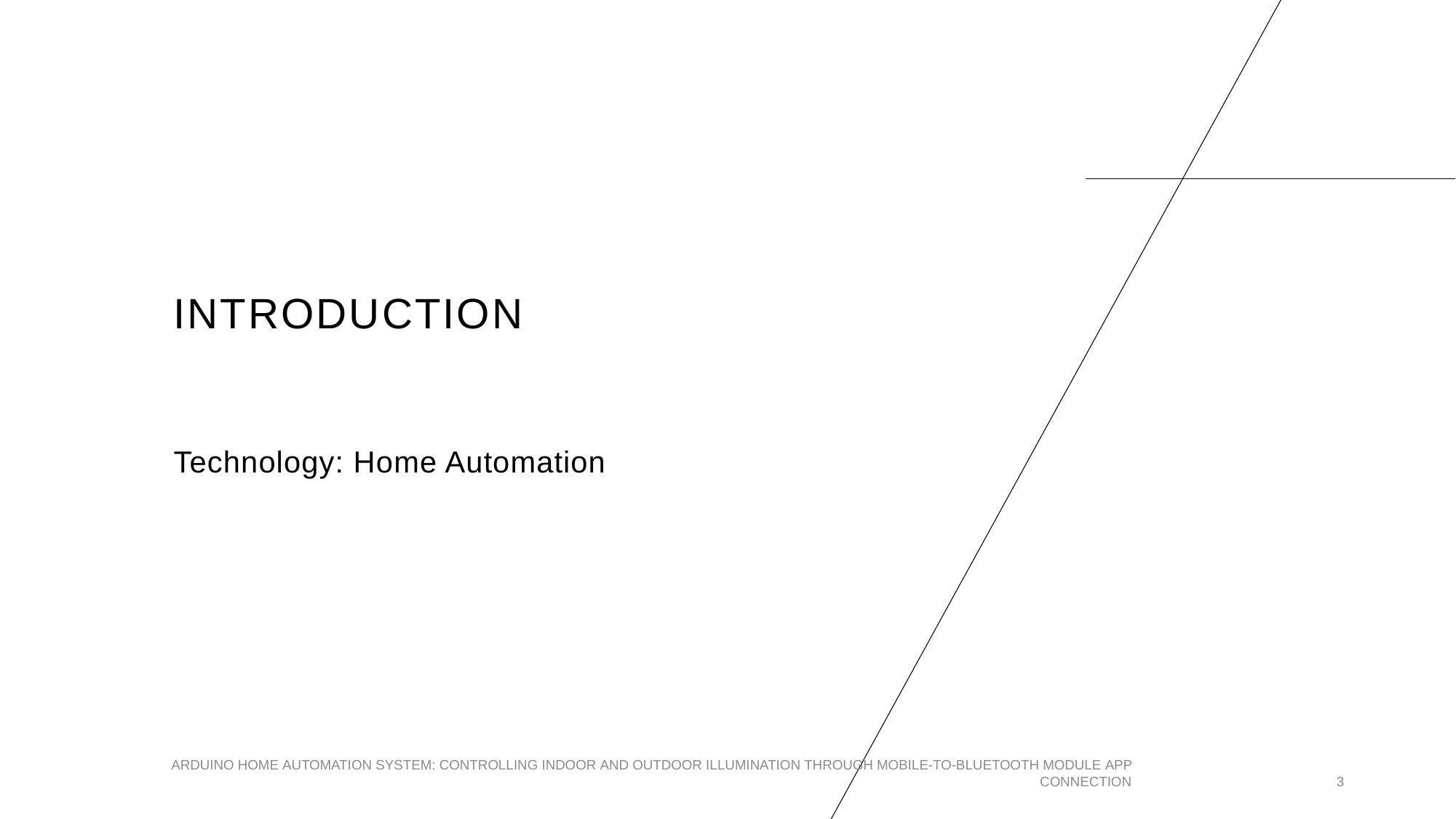

# INTRODUCTION
Technology: Home Automation
3
ARDUINO HOME AUTOMATION SYSTEM: CONTROLLING INDOOR AND OUTDOOR ILLUMINATION THROUGH MOBILE-TO-BLUETOOTH MODULE APP CONNECTION